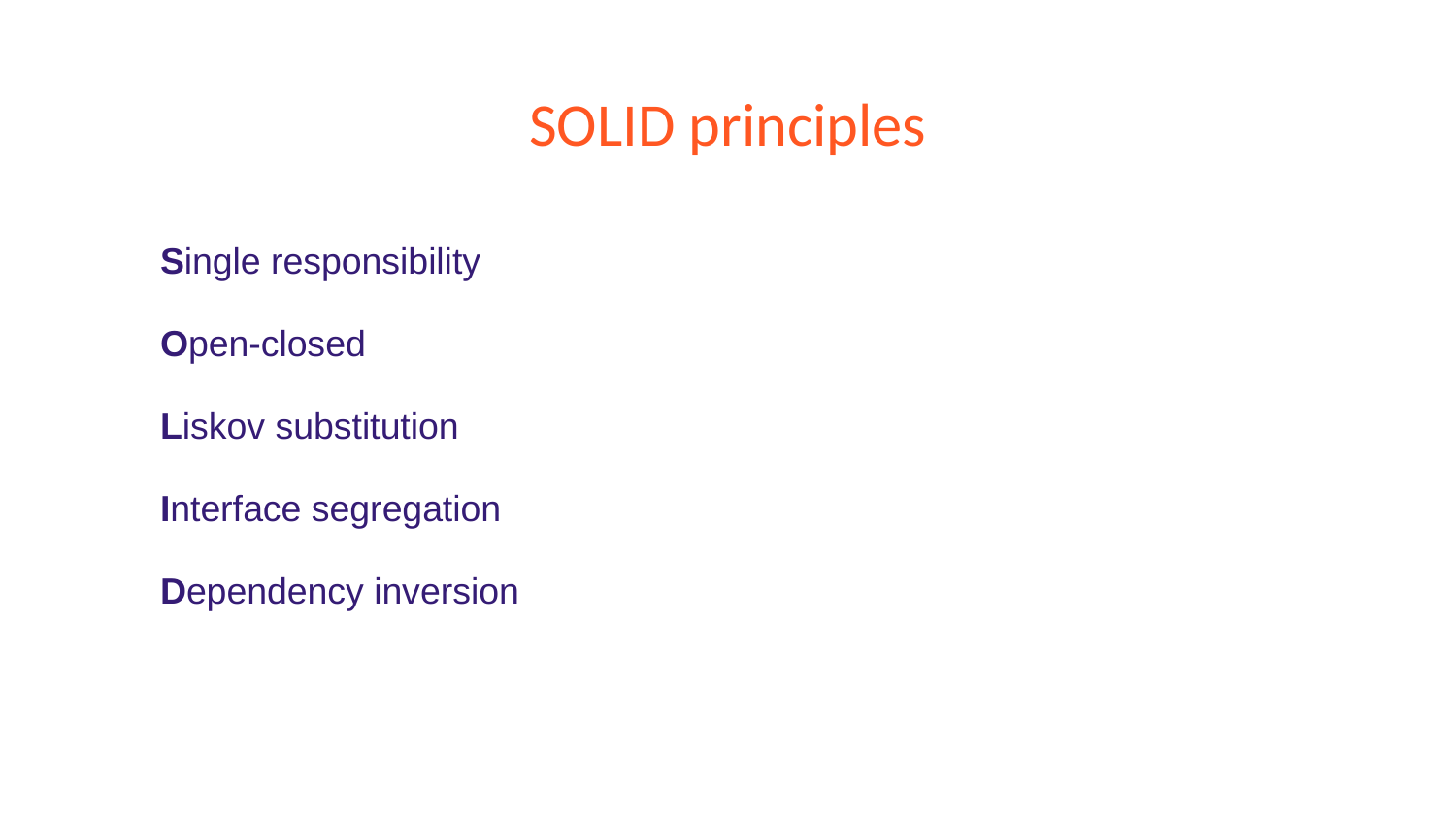

# SOLID principles
Single responsibility
Open-closed
Liskov substitution
Interface segregation
Dependency inversion